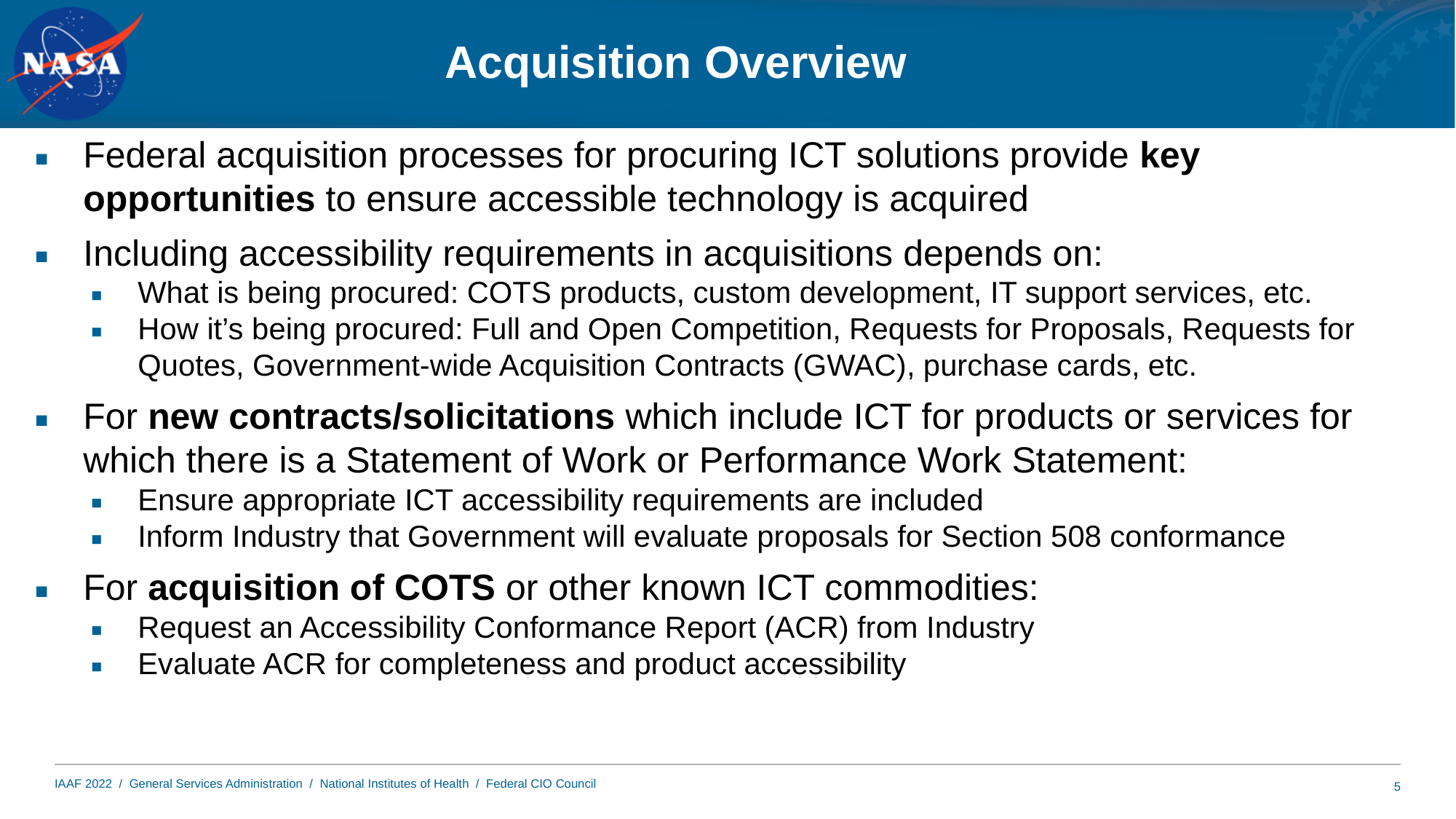

# Acquisition Overview
Federal acquisition processes for procuring ICT solutions provide key opportunities to ensure accessible technology is acquired
Including accessibility requirements in acquisitions depends on:
What is being procured: COTS products, custom development, IT support services, etc.
How it’s being procured: Full and Open Competition, Requests for Proposals, Requests for Quotes, Government-wide Acquisition Contracts (GWAC), purchase cards, etc.
For new contracts/solicitations which include ICT for products or services for which there is a Statement of Work or Performance Work Statement:
Ensure appropriate ICT accessibility requirements are included
Inform Industry that Government will evaluate proposals for Section 508 conformance
For acquisition of COTS or other known ICT commodities:
Request an Accessibility Conformance Report (ACR) from Industry
Evaluate ACR for completeness and product accessibility

5